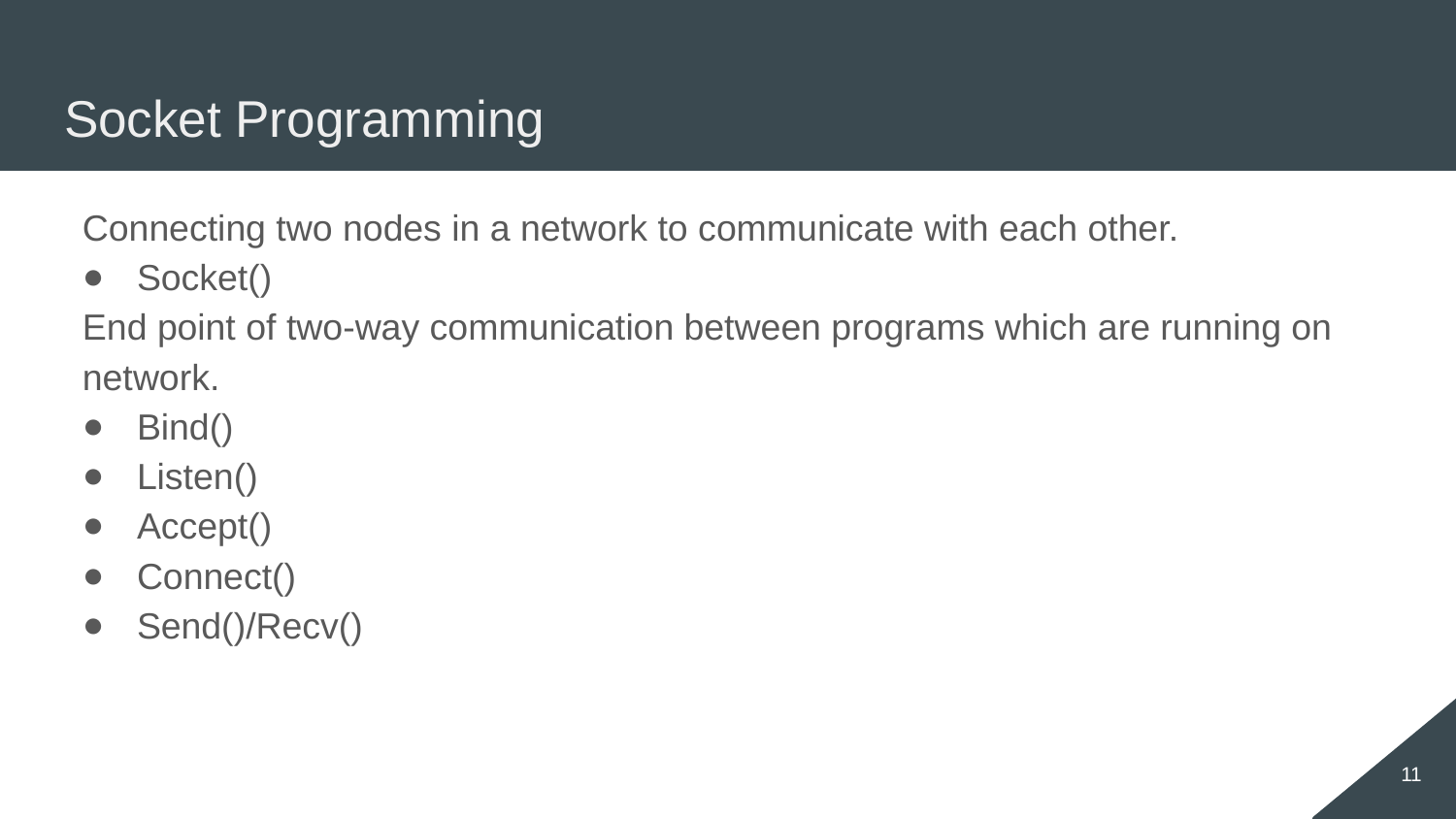

# Socket Programming
Connecting two nodes in a network to communicate with each other.
Socket()
End point of two-way communication between programs which are running on network.
Bind()
Listen()
Accept()
Connect()
Send()/Recv()
11